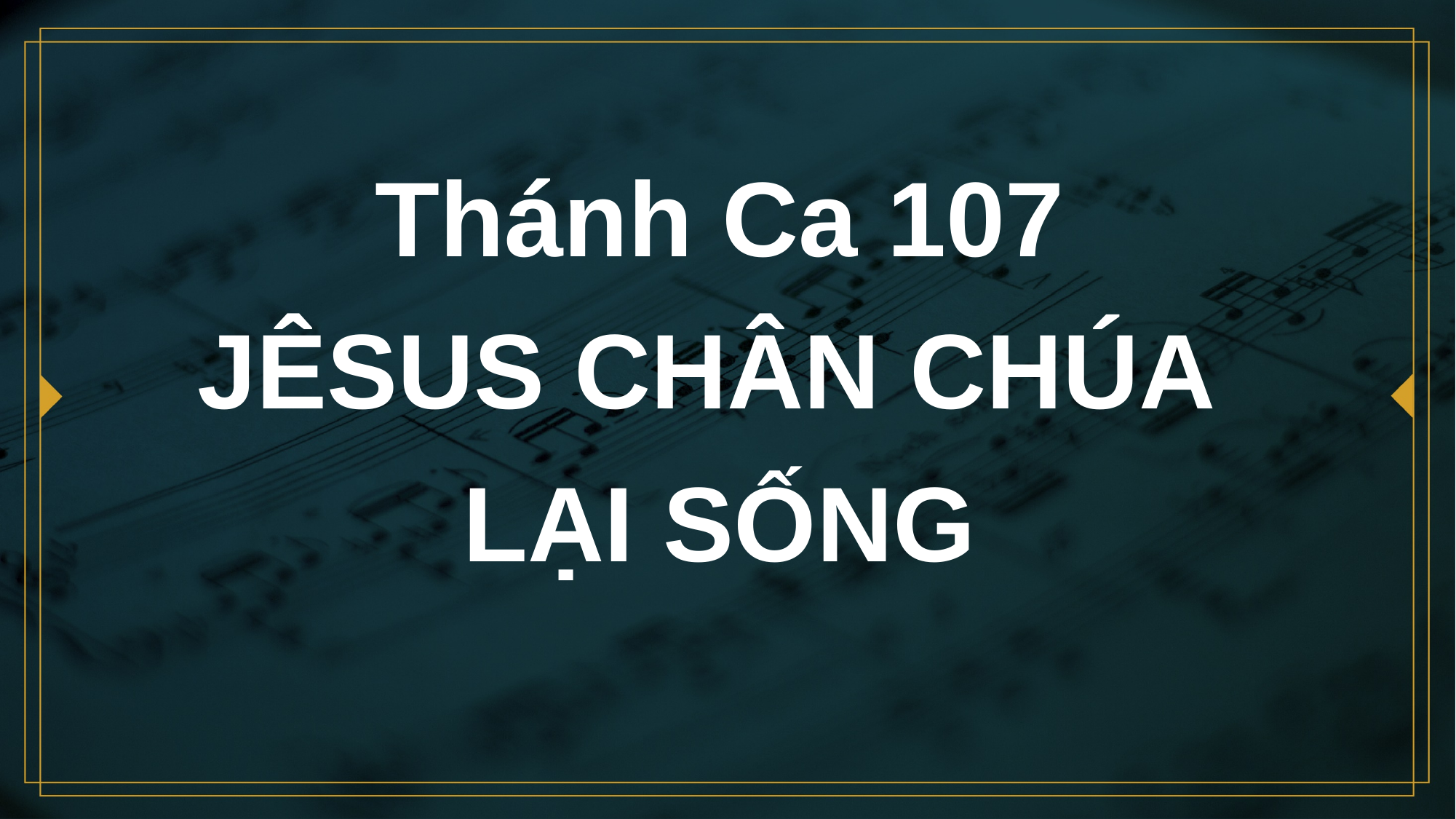

# Thánh Ca 107 JÊSUS CHÂN CHÚA LẠI SỐNG